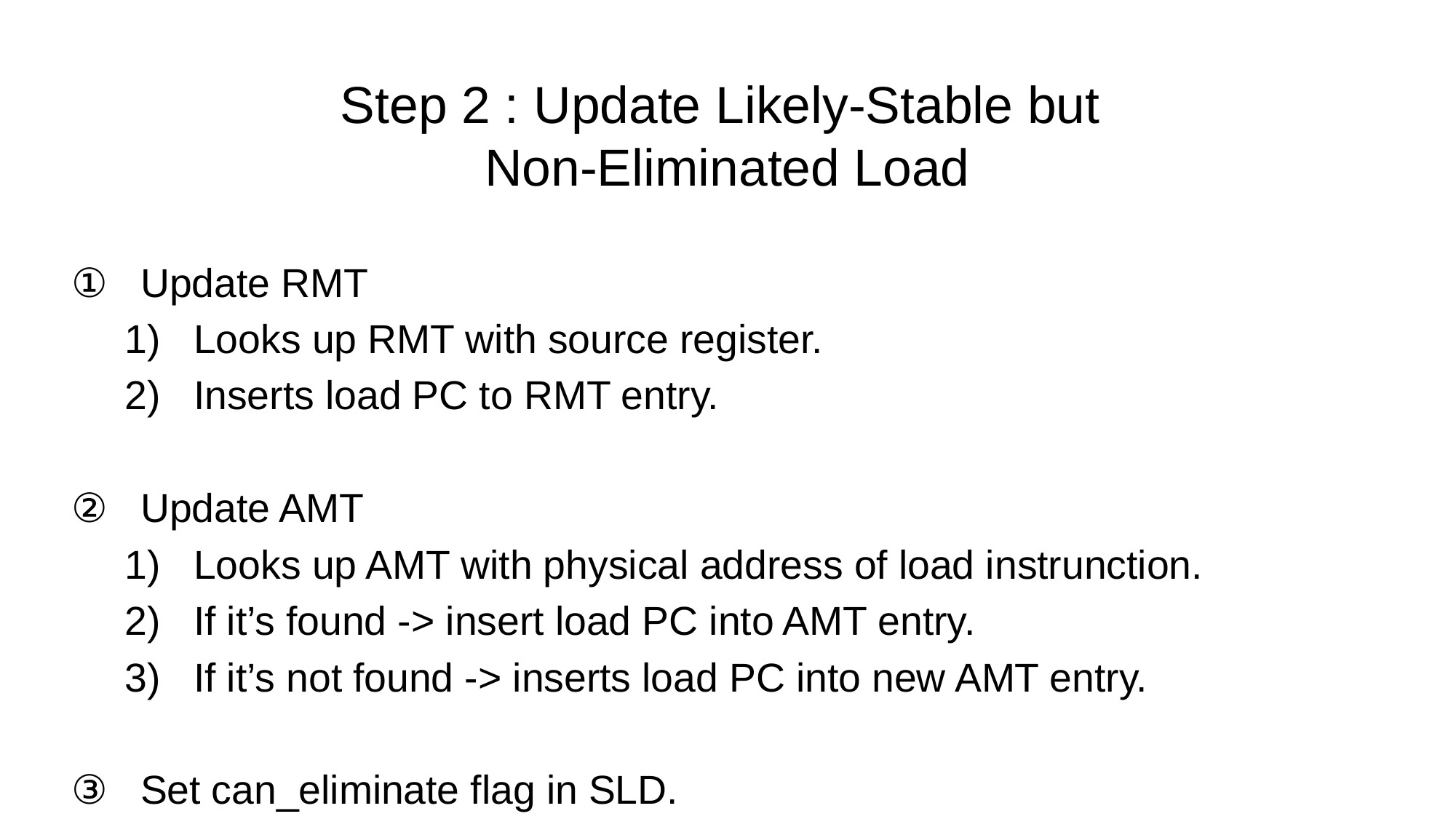

# Step 2 : Update Likely-Stable but Non-Eliminated Load
Update RMT
Looks up RMT with source register.
Inserts load PC to RMT entry.

Update AMT
Looks up AMT with physical address of load instrunction.
If it’s found -> insert load PC into AMT entry.
If it’s not found -> inserts load PC into new AMT entry.

Set can_eliminate flag in SLD.